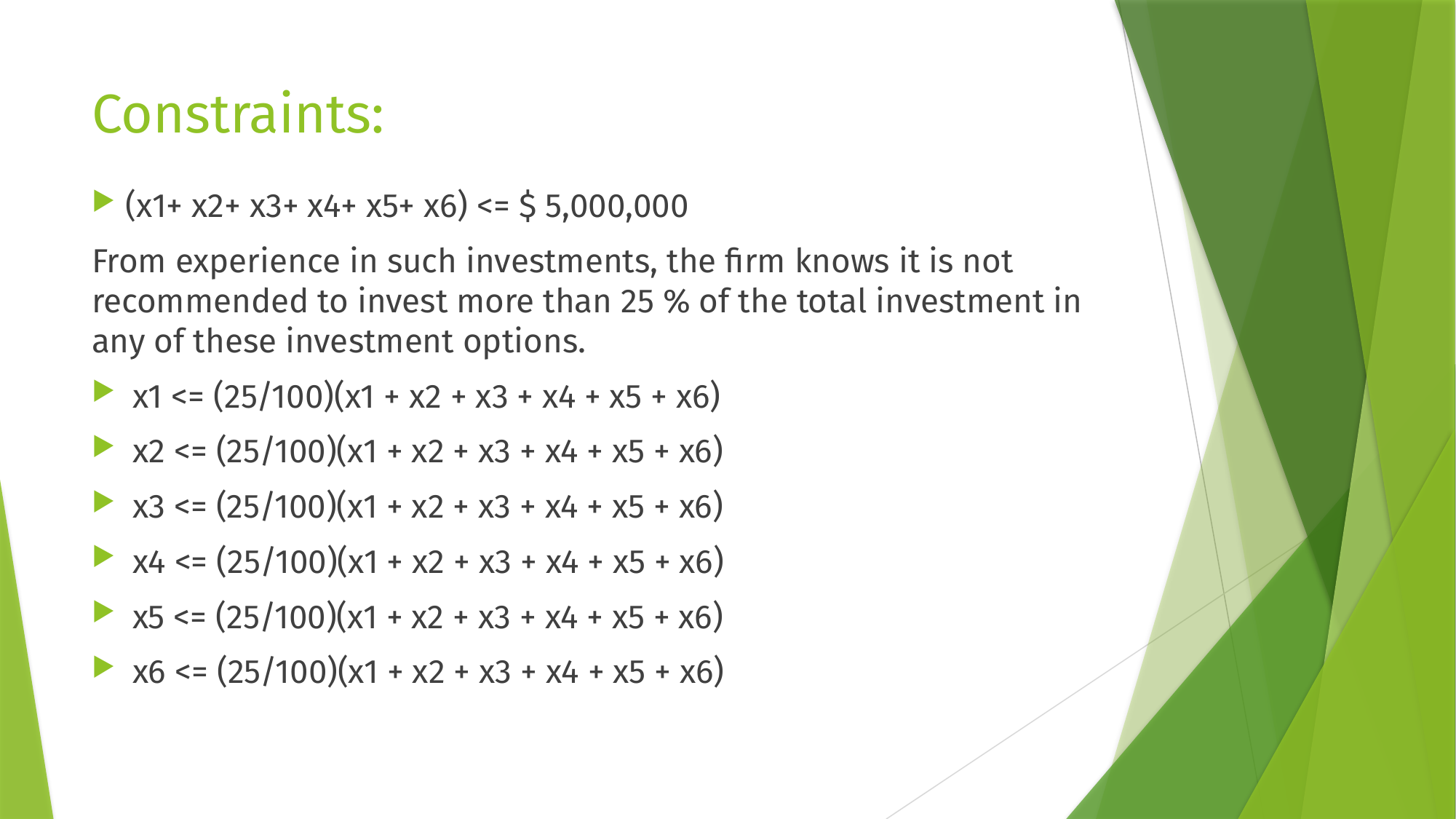

# Constraints:
(x1+ x2+ x3+ x4+ x5+ x6) <= $ 5,000,000
From experience in such investments, the firm knows it is not recommended to invest more than 25 % of the total investment in any of these investment options.
x1 <= (25/100)(x1 + x2 + x3 + x4 + x5 + x6)
x2 <= (25/100)(x1 + x2 + x3 + x4 + x5 + x6)
x3 <= (25/100)(x1 + x2 + x3 + x4 + x5 + x6)
x4 <= (25/100)(x1 + x2 + x3 + x4 + x5 + x6)
x5 <= (25/100)(x1 + x2 + x3 + x4 + x5 + x6)
x6 <= (25/100)(x1 + x2 + x3 + x4 + x5 + x6)